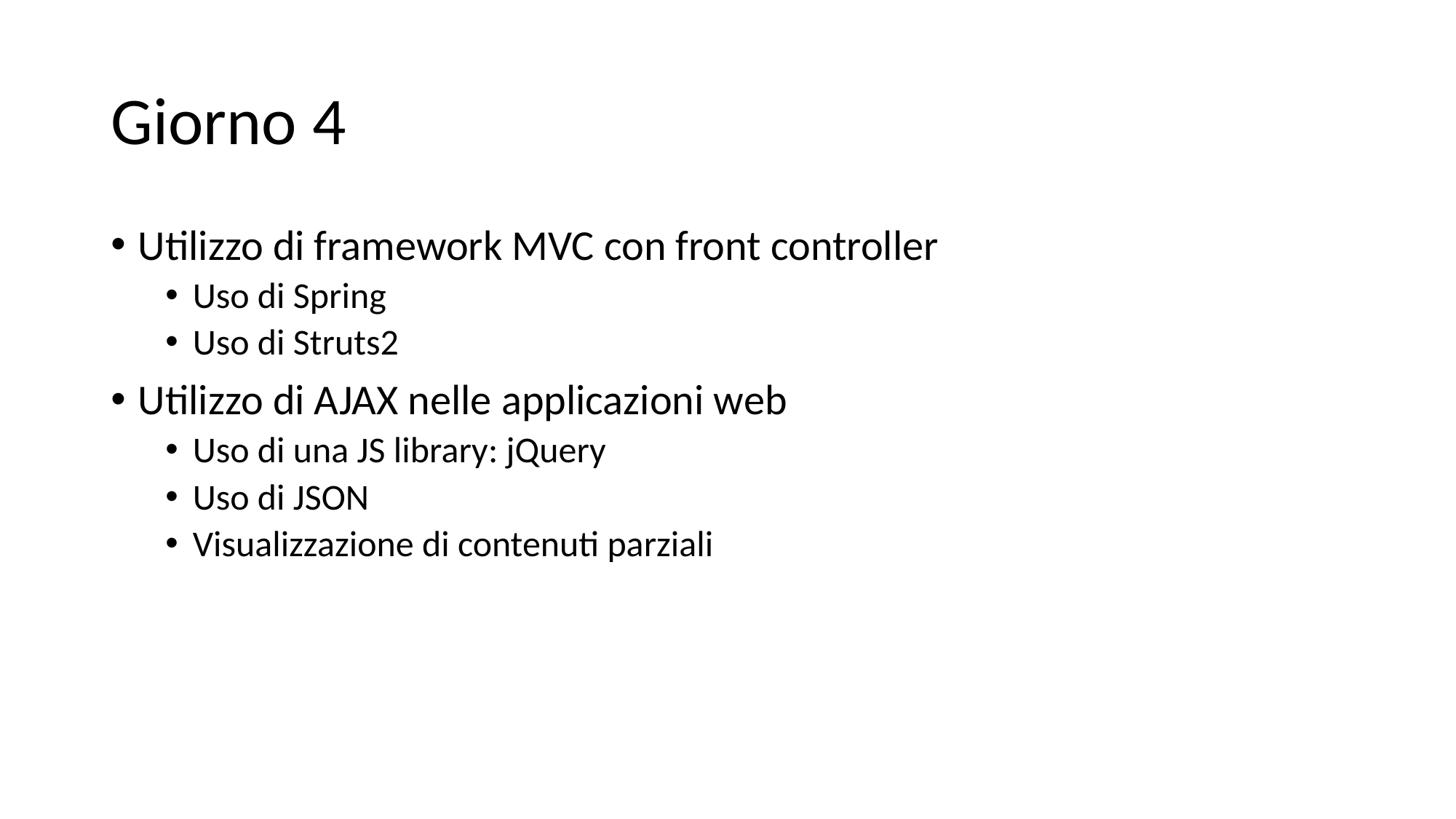

# Giorno 4
Utilizzo di framework MVC con front controller
Uso di Spring
Uso di Struts2
Utilizzo di AJAX nelle applicazioni web
Uso di una JS library: jQuery
Uso di JSON
Visualizzazione di contenuti parziali